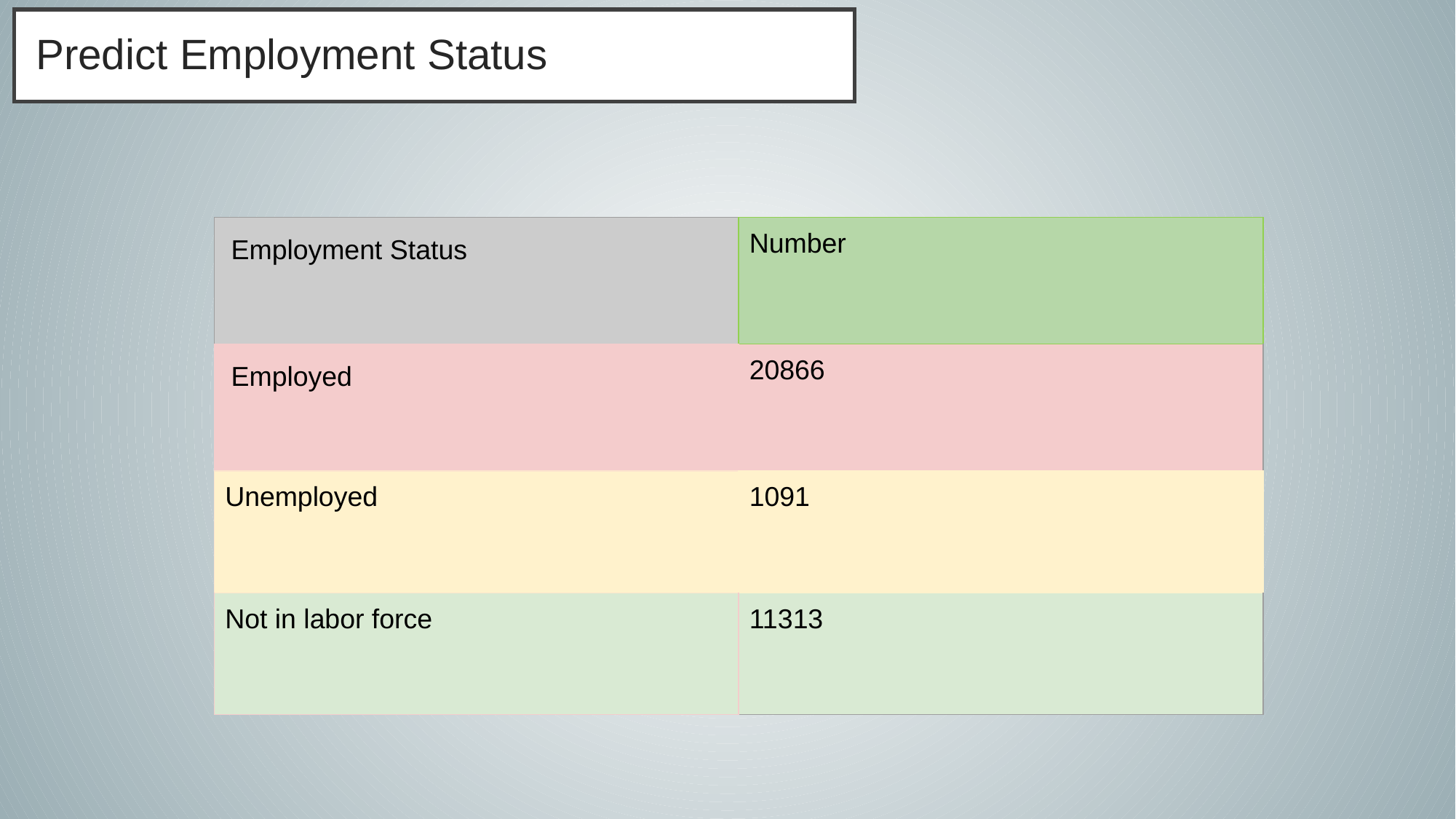

# Predict Employment Status
| Employment Status | Number |
| --- | --- |
| Employed | 20866 |
| Unemployed | 1091 |
| Not in labor force | 11313 |